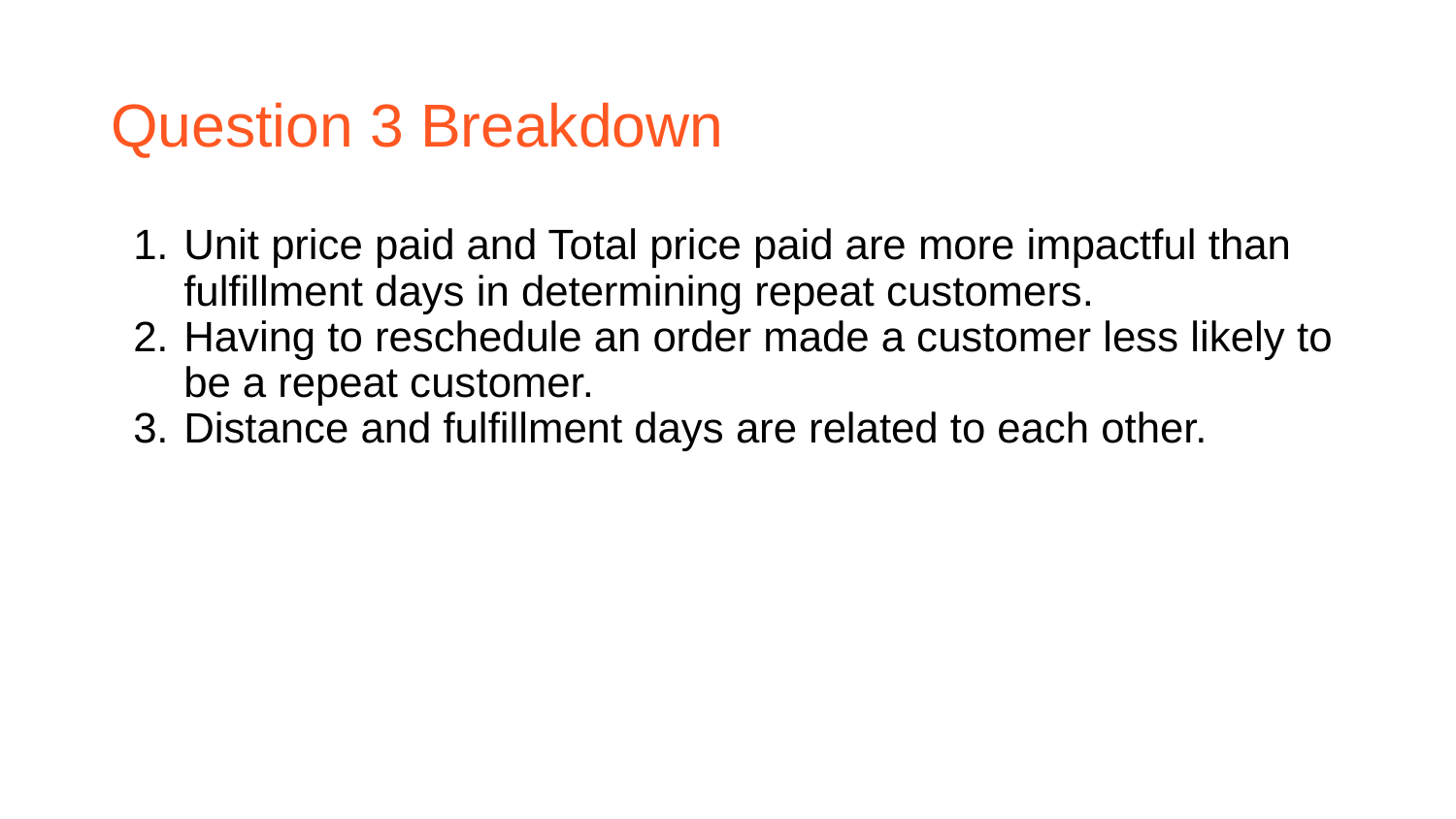

# Question 3 Breakdown
Unit price paid and Total price paid are more impactful than fulfillment days in determining repeat customers.
Having to reschedule an order made a customer less likely to be a repeat customer.
Distance and fulfillment days are related to each other.